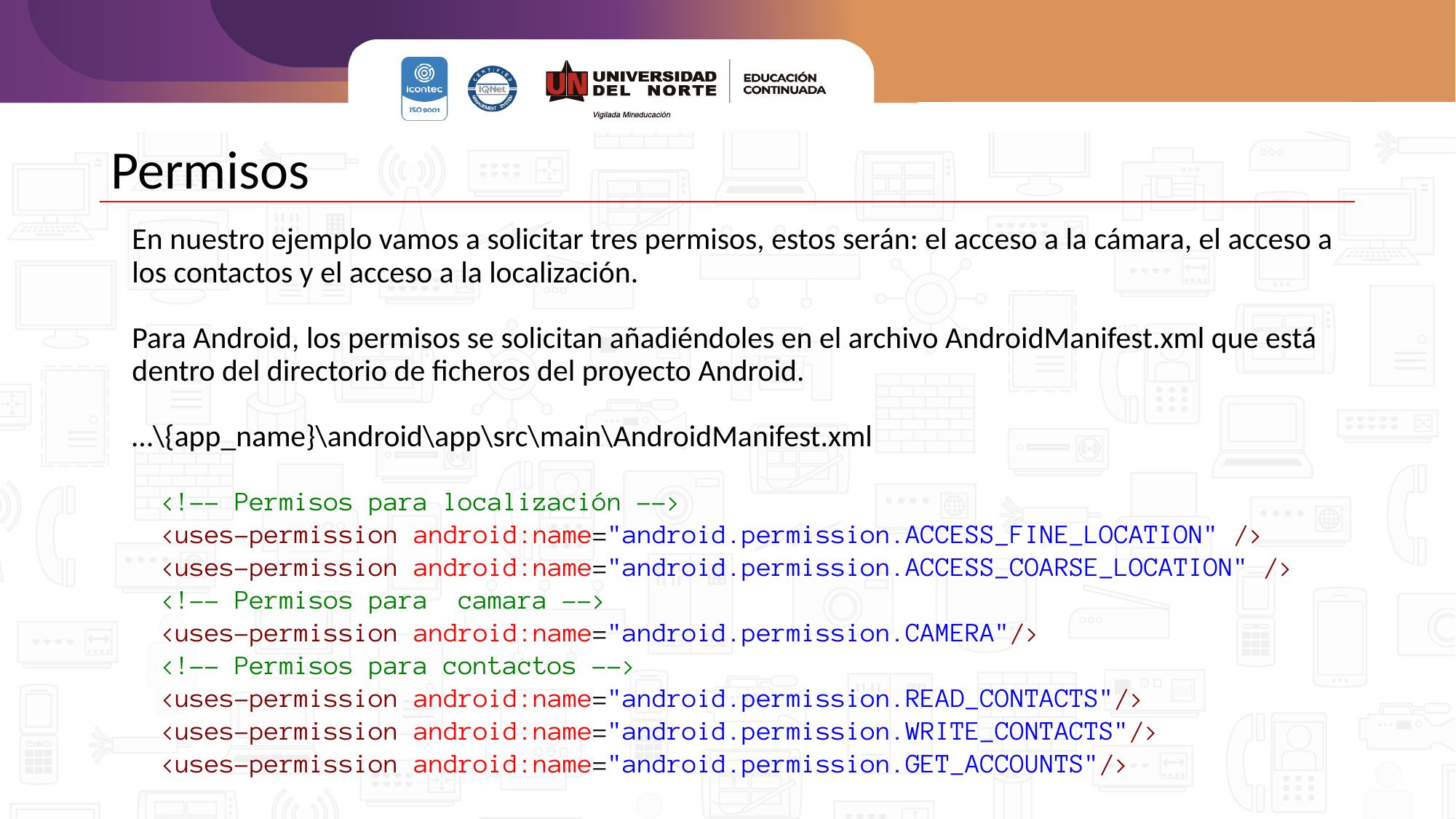

# Permisos
En nuestro ejemplo vamos a solicitar tres permisos, estos serán: el acceso a la cámara, el acceso a los contactos y el acceso a la localización.

Para Android, los permisos se solicitan añadiéndoles en el archivo AndroidManifest.xml que está dentro del directorio de ficheros del proyecto Android.

…\{app_name}\android\app\src\main\AndroidManifest.xml

<!-- Permisos para localización -->
<uses-permission android:name="android.permission.ACCESS_FINE_LOCATION" />
<uses-permission android:name="android.permission.ACCESS_COARSE_LOCATION" />
<!-- Permisos para  camara -->
<uses-permission android:name="android.permission.CAMERA"/>
<!-- Permisos para contactos -->
<uses-permission android:name="android.permission.READ_CONTACTS"/>
<uses-permission android:name="android.permission.WRITE_CONTACTS"/>
<uses-permission android:name="android.permission.GET_ACCOUNTS"/>